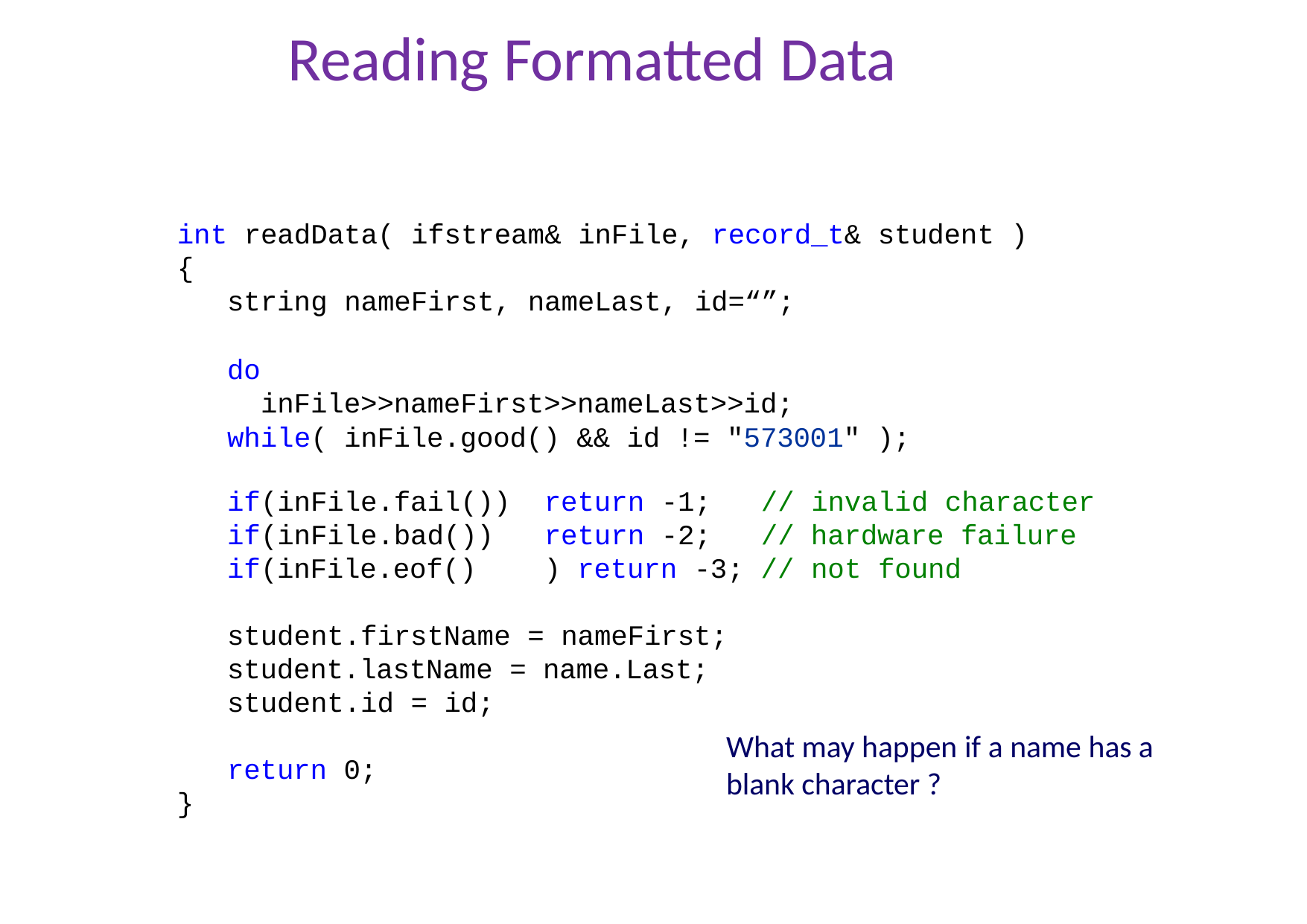

# Reading Formatted Data
int readData( ifstream& inFile, record_t& student )
{
string nameFirst, nameLast, id=“”;

do
inFile>>nameFirst>>nameLast>>id;
while( inFile.good() && id != "573001" );
if(inFile.fail()) if(inFile.bad()) if(inFile.eof()
return -1;
return -2;
// invalid character
// hardware failure
) return -3; // not found
student.firstName = nameFirst; student.lastName = name.Last; student.id = id;
What may happen if a name has a blank character ?
return 0;
}